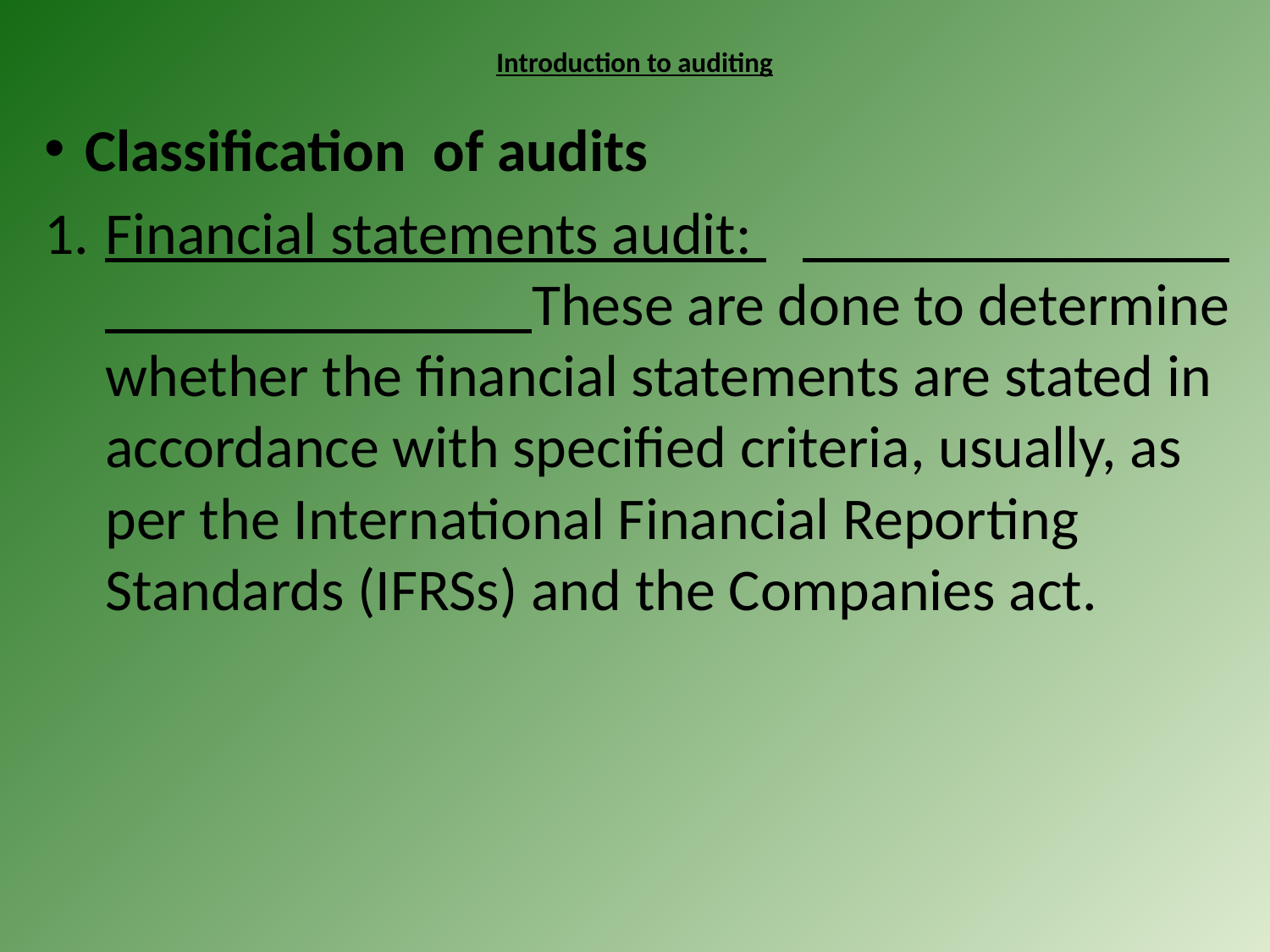

# Introduction to auditing
Classification  of audits
Financial statements audit: 	                                                                   These are done to determine whether the financial statements are stated in accordance with specified criteria, usually, as per the International Financial Reporting Standards (IFRSs) and the Companies act.